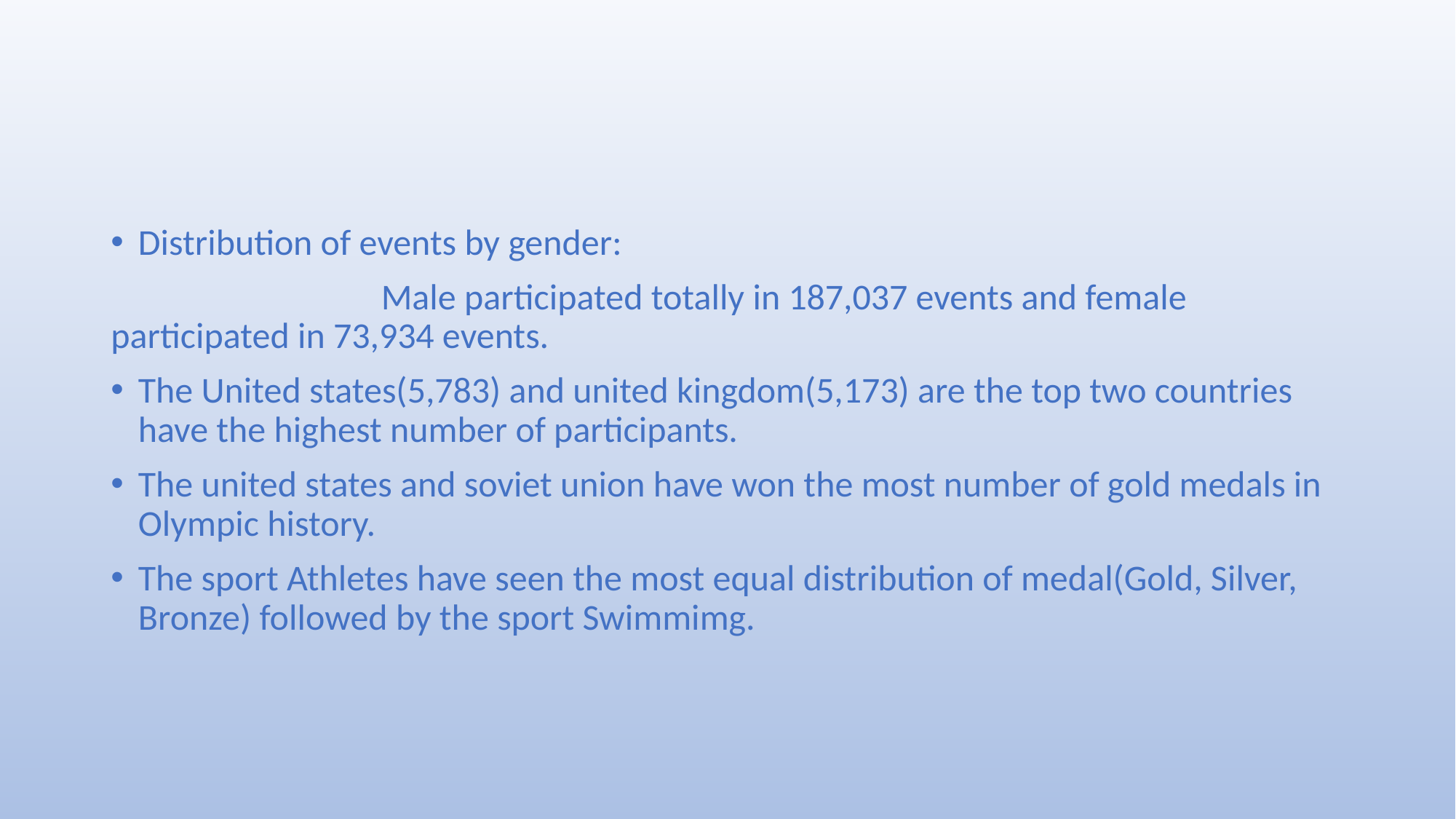

Distribution of events by gender:
                                 Male participated totally in 187,037 events and female participated in 73,934 events.
The United states(5,783) and united kingdom(5,173) are the top two countries have the highest number of participants.
The united states and soviet union have won the most number of gold medals in Olympic history.
The sport Athletes have seen the most equal distribution of medal(Gold, Silver, Bronze) followed by the sport Swimmimg.